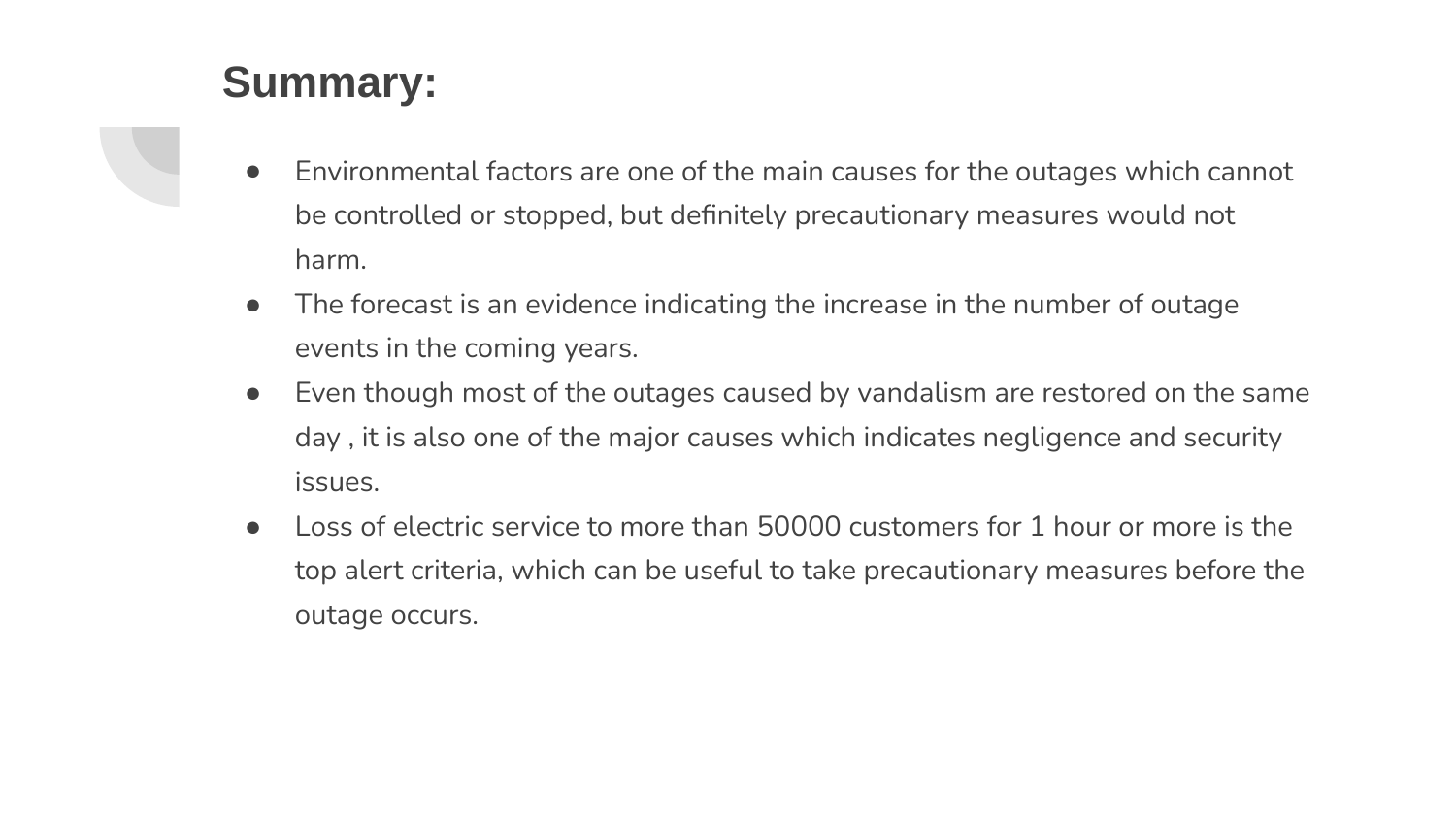

# Summary:
Environmental factors are one of the main causes for the outages which cannot be controlled or stopped, but definitely precautionary measures would not harm.
The forecast is an evidence indicating the increase in the number of outage events in the coming years.
Even though most of the outages caused by vandalism are restored on the same day , it is also one of the major causes which indicates negligence and security issues.
Loss of electric service to more than 50000 customers for 1 hour or more is the top alert criteria, which can be useful to take precautionary measures before the outage occurs.